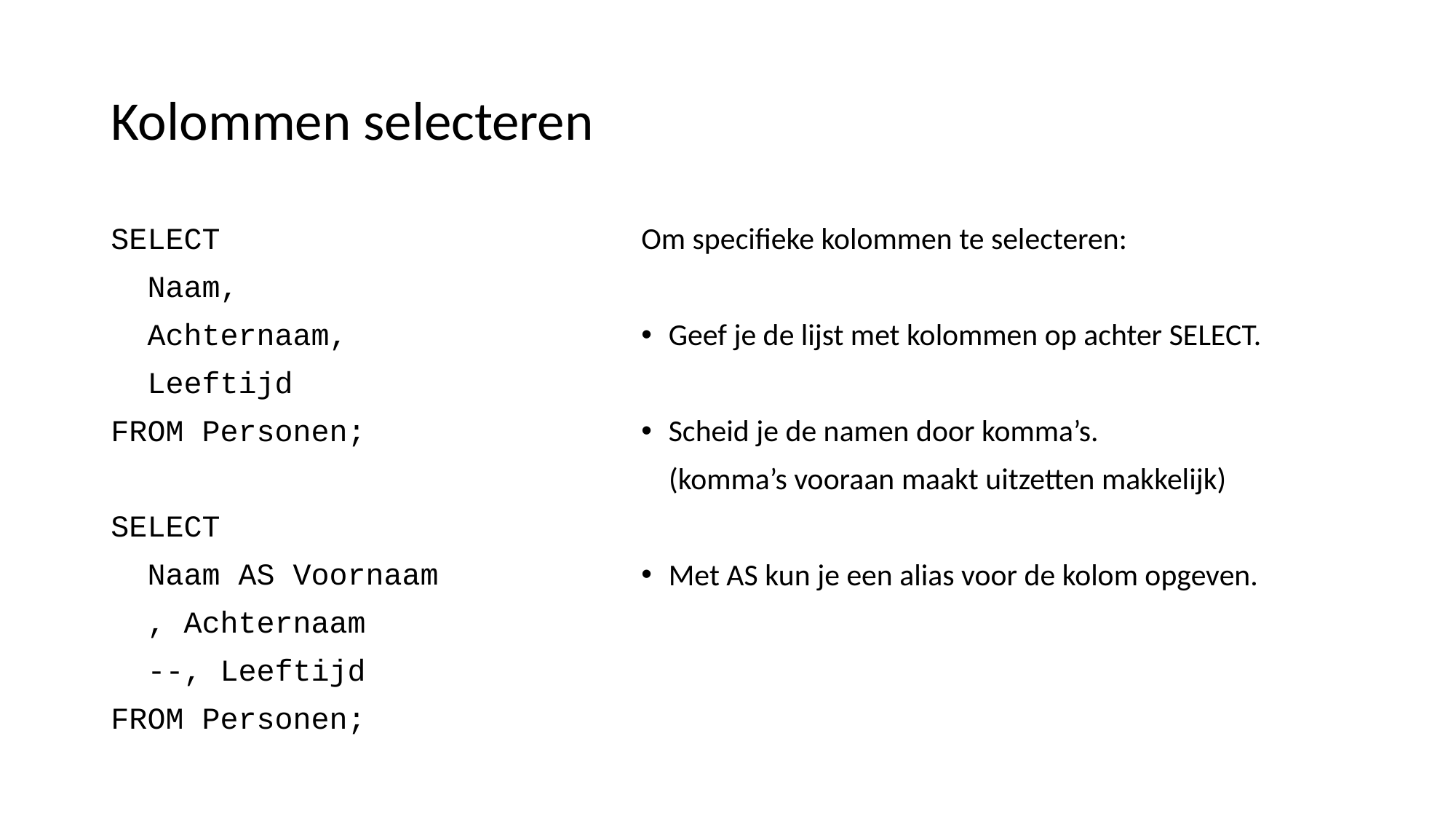

# Kolommen selecteren
SELECT
  Naam,
  Achternaam,
  Leeftijd
FROM Personen;

SELECT
  Naam AS Voornaam
  , Achternaam
  --, Leeftijd
FROM Personen;
Om specifieke kolommen te selecteren:

Geef je de lijst met kolommen op achter SELECT.

Scheid je de namen door komma’s.
    (komma’s vooraan maakt uitzetten makkelijk)

Met AS kun je een alias voor de kolom opgeven.